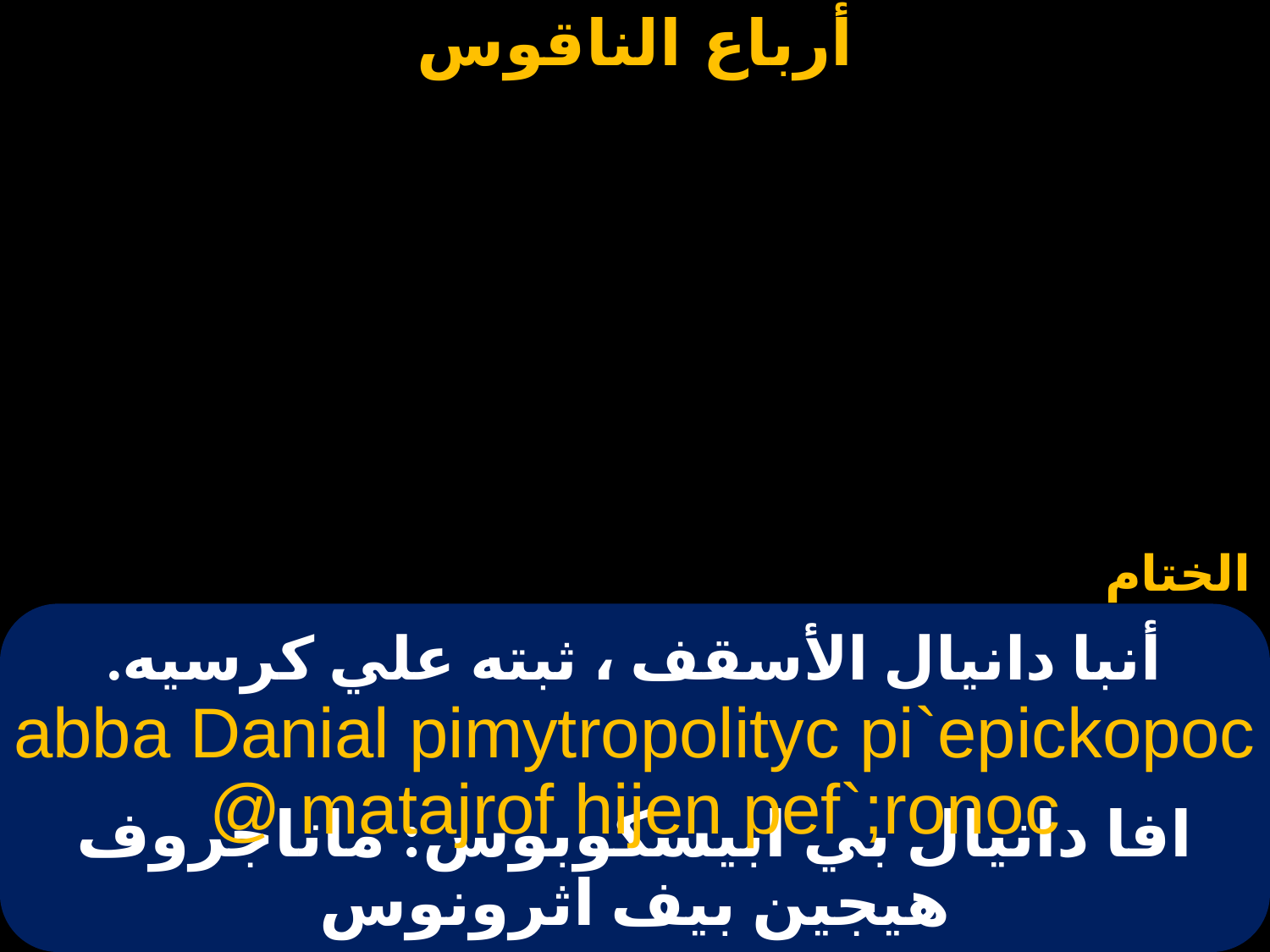

الختام
# أنبا دانيال الأسقف ، ثبته علي كرسيه.
abba Danial pimytropolityc pi`epickopoc @ matajrof hijen pef`;ronoc
افا دانيال بي ابيسكوبوس: ماتاجروف هيجين بيف اثرونوس